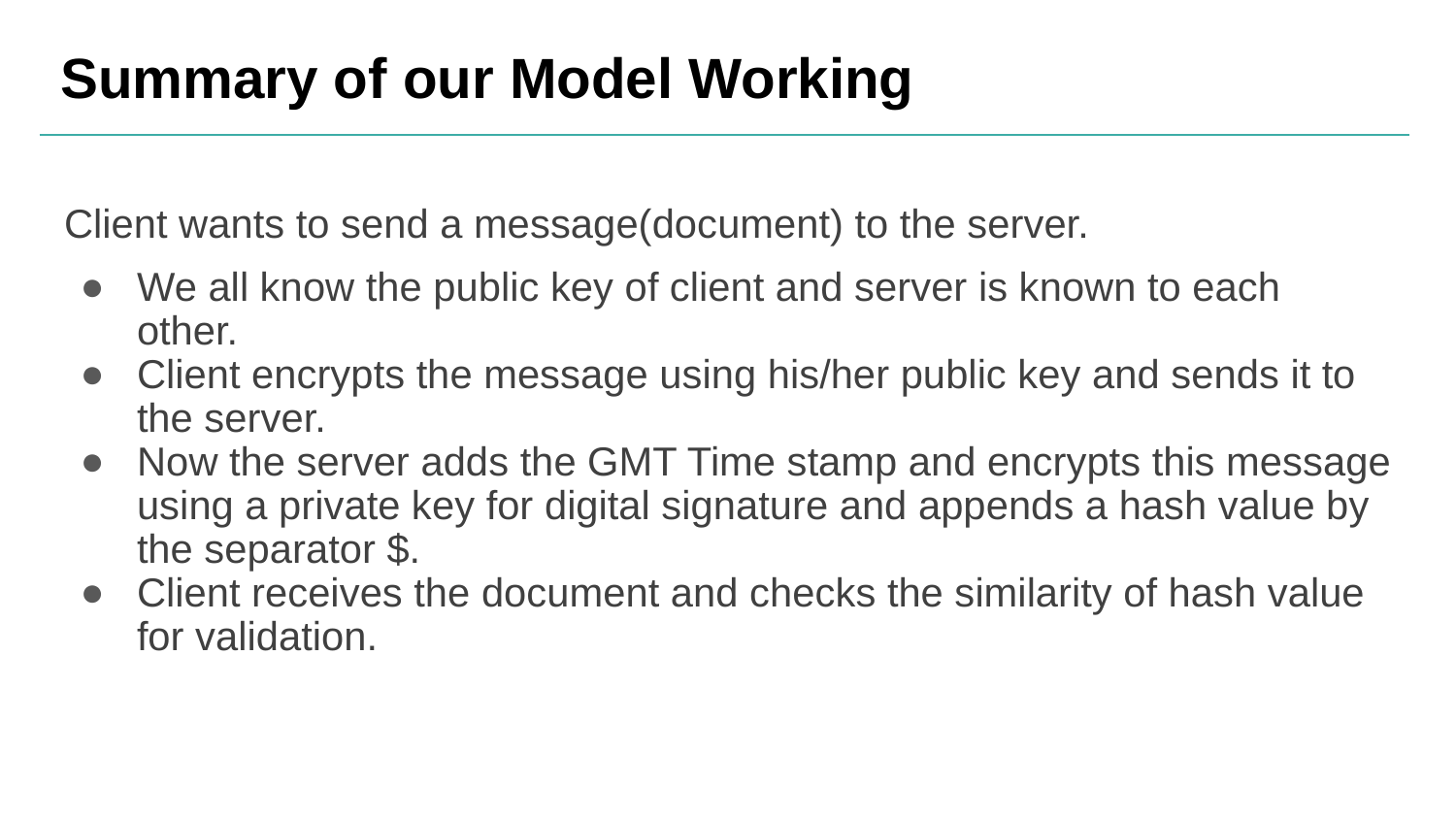

# Summary of our Model Working

Client wants to send a message(document) to the server.
We all know the public key of client and server is known to each other.
Client encrypts the message using his/her public key and sends it to the server.
Now the server adds the GMT Time stamp and encrypts this message using a private key for digital signature and appends a hash value by the separator $.
Client receives the document and checks the similarity of hash value for validation.